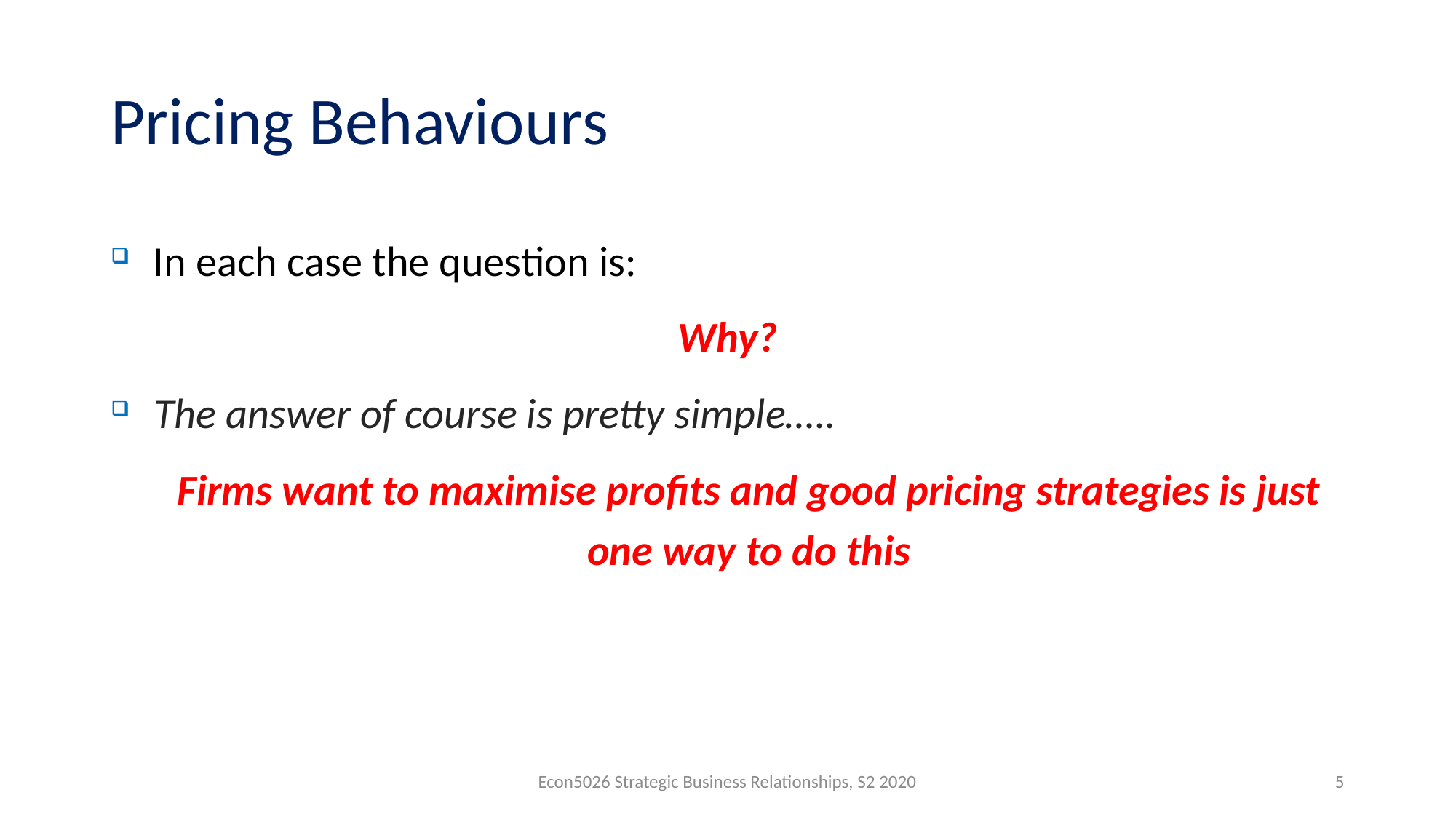

# Pricing Behaviours
In each case the question is:
Why?
The answer of course is pretty simple…..
Firms want to maximise profits and good pricing strategies is just one way to do this

Econ5026 Strategic Business Relationships, S2 2020
5